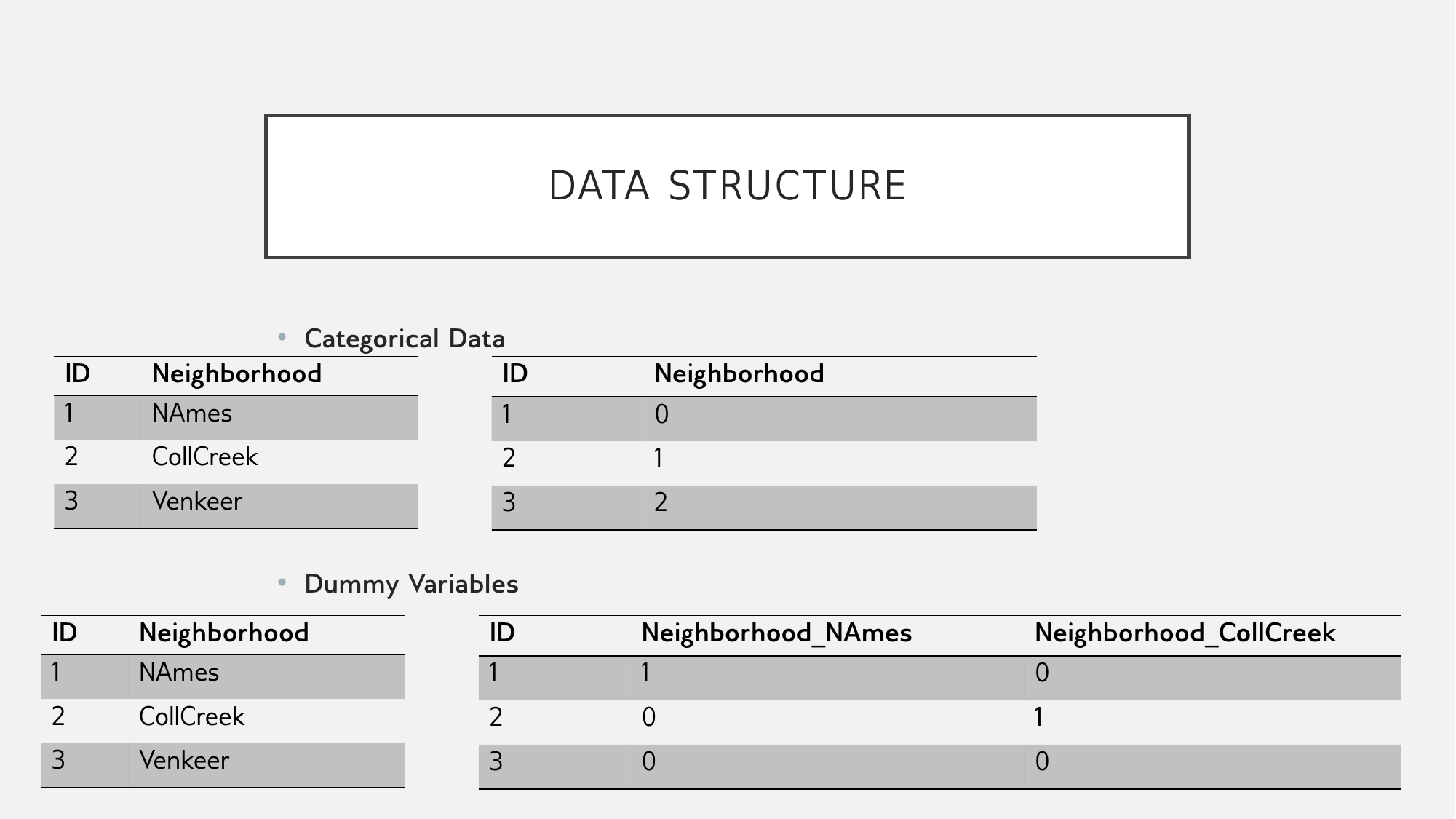

# Data structure
Categorical Data

Dummy Variables

| ID | Neighborhood |
| --- | --- |
| 1 | NAmes |
| 2 | CollCreek |
| 3 | Venkeer |
| ID | Neighborhood |
| --- | --- |
| 1 | 0 |
| 2 | 1 |
| 3 | 2 |
| ID | Neighborhood |
| --- | --- |
| 1 | NAmes |
| 2 | CollCreek |
| 3 | Venkeer |
| ID | Neighborhood\_NAmes | Neighborhood\_CollCreek |
| --- | --- | --- |
| 1 | 1 | 0 |
| 2 | 0 | 1 |
| 3 | 0 | 0 |